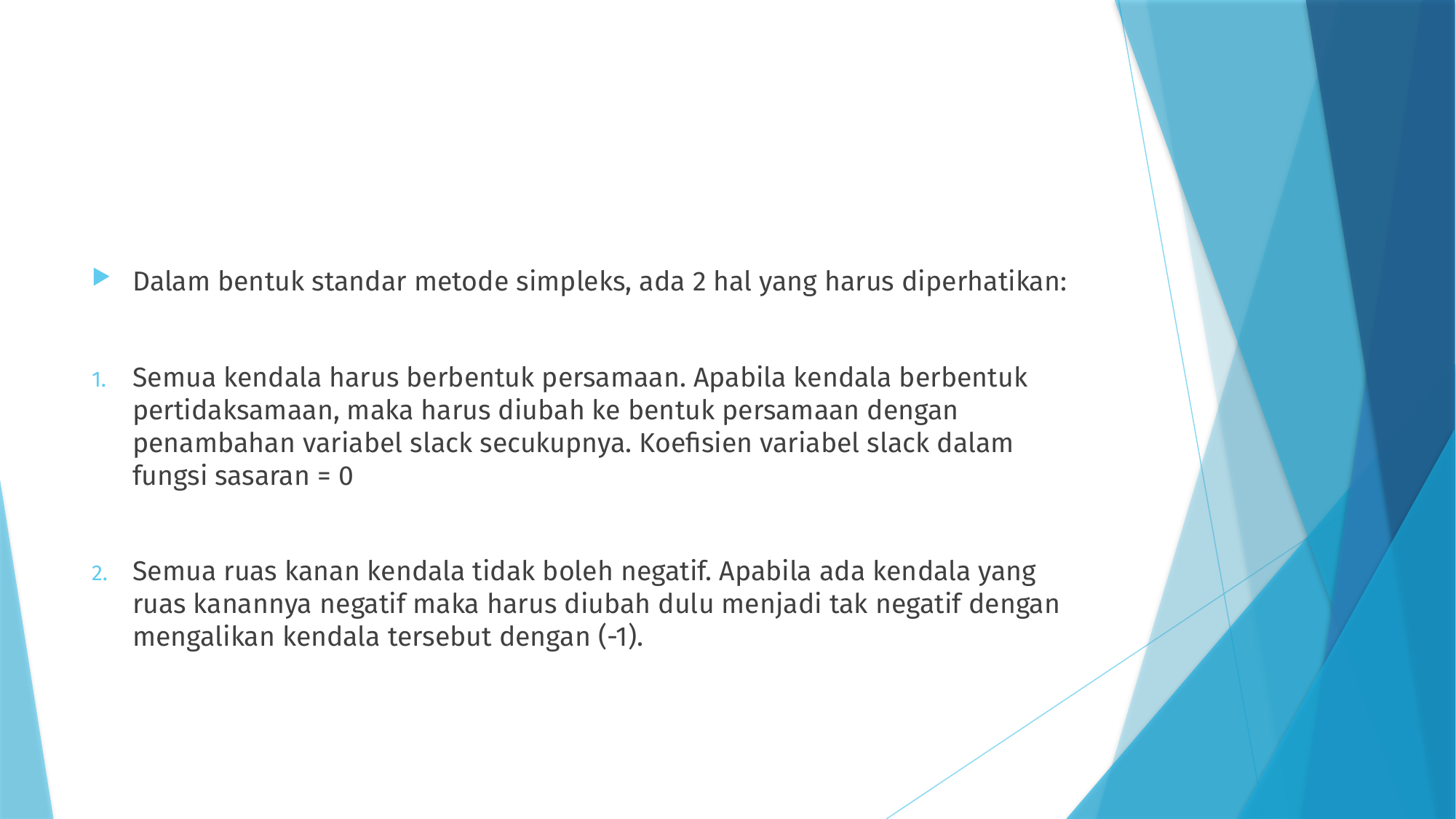

#
Dalam bentuk standar metode simpleks, ada 2 hal yang harus diperhatikan:

Semua kendala harus berbentuk persamaan. Apabila kendala berbentuk pertidaksamaan, maka harus diubah ke bentuk persamaan dengan penambahan variabel slack secukupnya. Koefisien variabel slack dalam fungsi sasaran = 0

Semua ruas kanan kendala tidak boleh negatif. Apabila ada kendala yang ruas kanannya negatif maka harus diubah dulu menjadi tak negatif dengan mengalikan kendala tersebut dengan (-1).